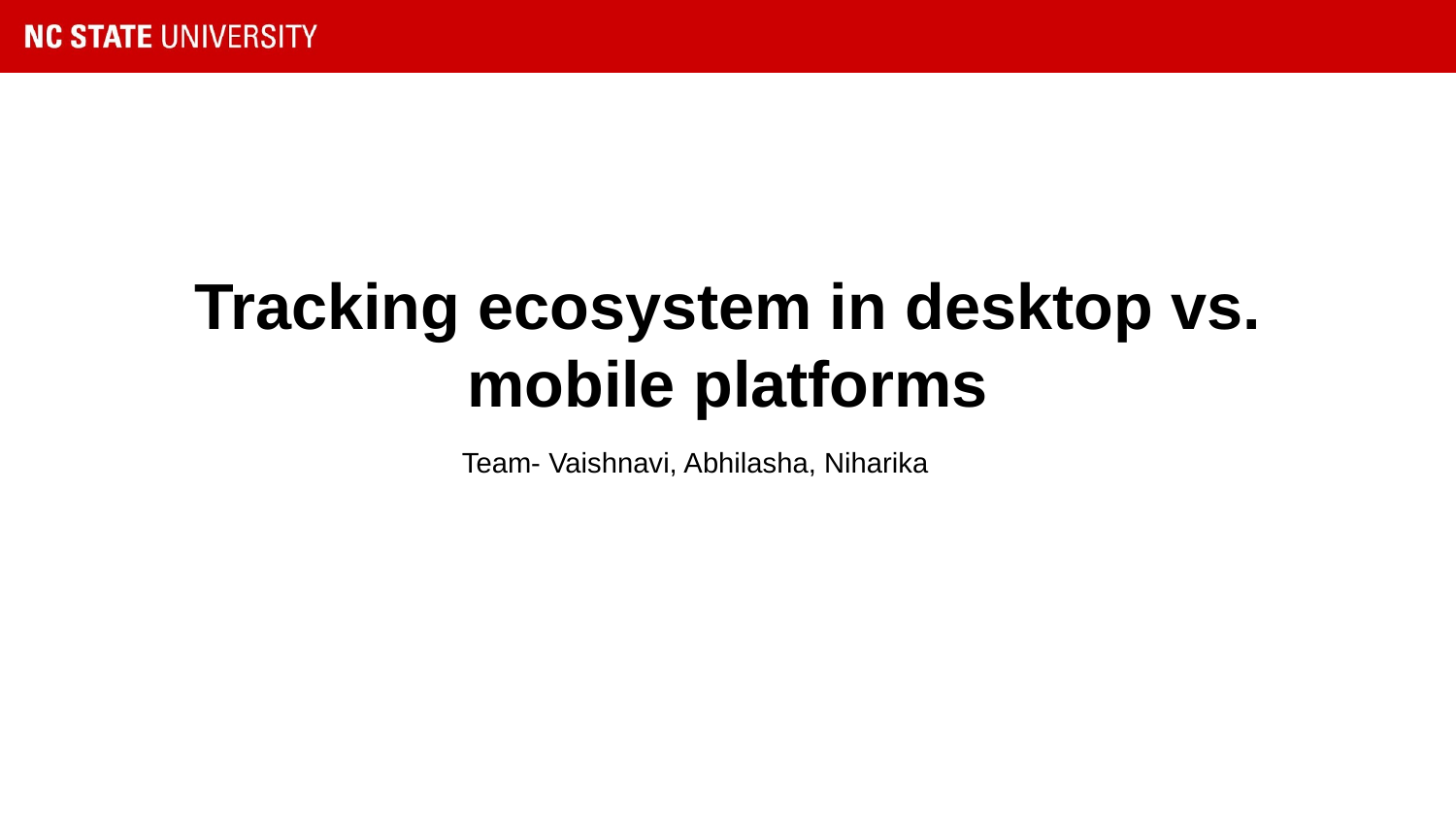

# Tracking ecosystem in desktop vs. mobile platforms
Team- Vaishnavi, Abhilasha, Niharika